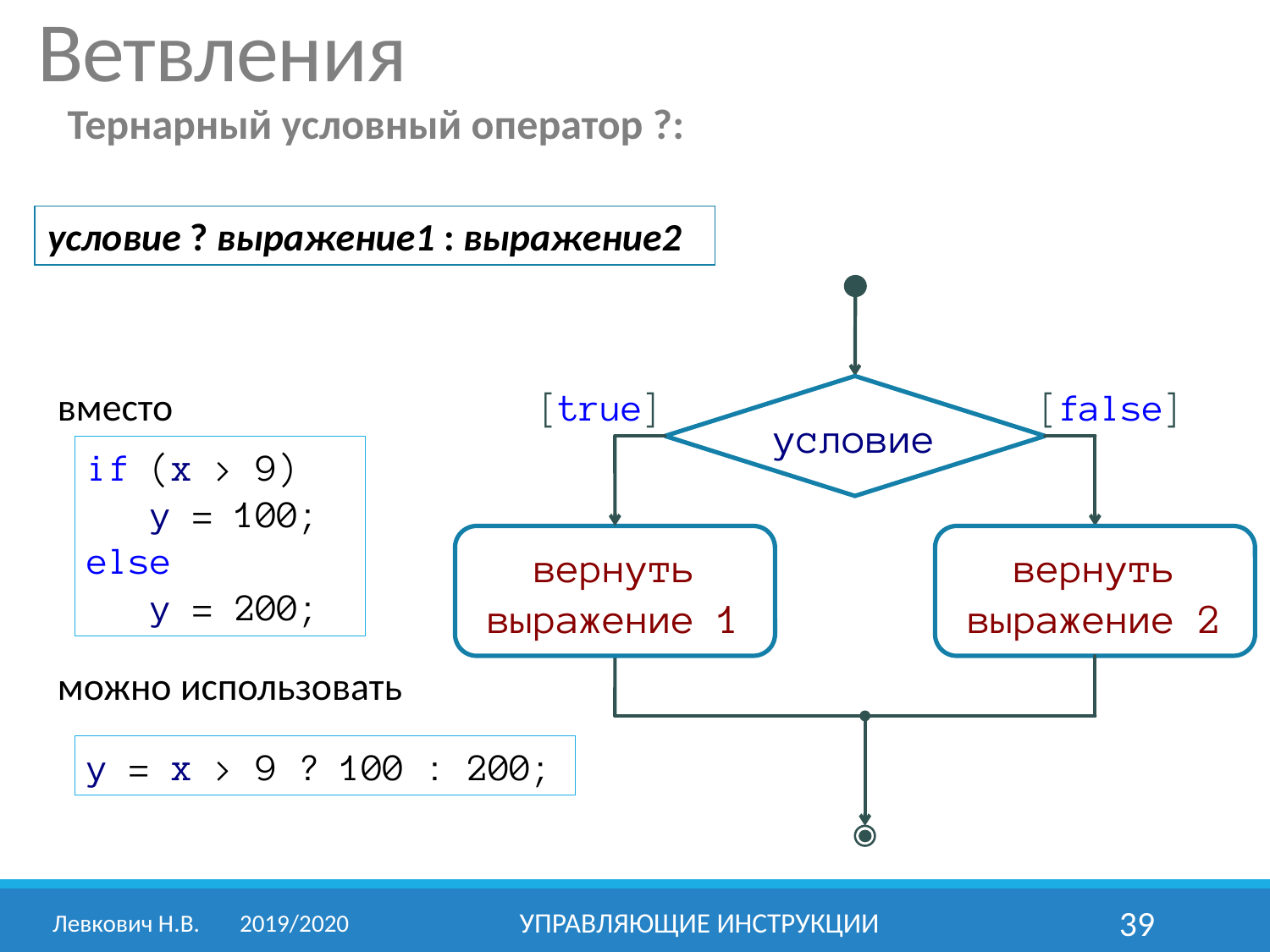

Ветвления
Тернарный условный оператор ?:
условие ? выражение1 : выражение2

[true]
условие
[false]
вернуть выражение 1
вернуть выражение 2

вместо

можно использовать

if (x > 9)
   y = 100;
else
   y = 200;
y = x > 9 ? 100 : 200;
Левкович Н.В.	2019/2020
Управляющие инструкции
39